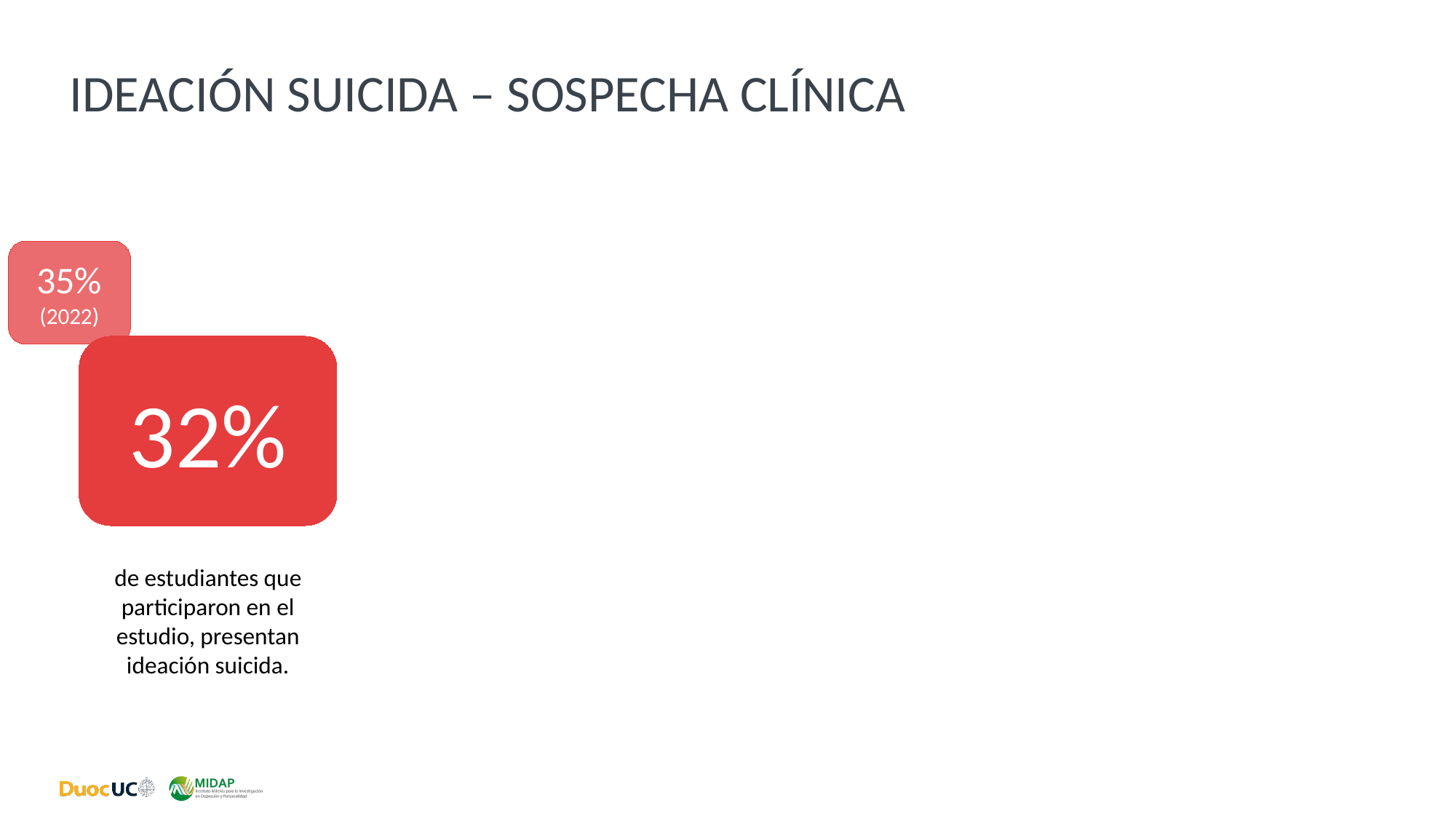

# Ideación Suicida – Sospecha clínica
35%
(2022)
32%
de estudiantes que participaron en el estudio, presentan ideación suicida.